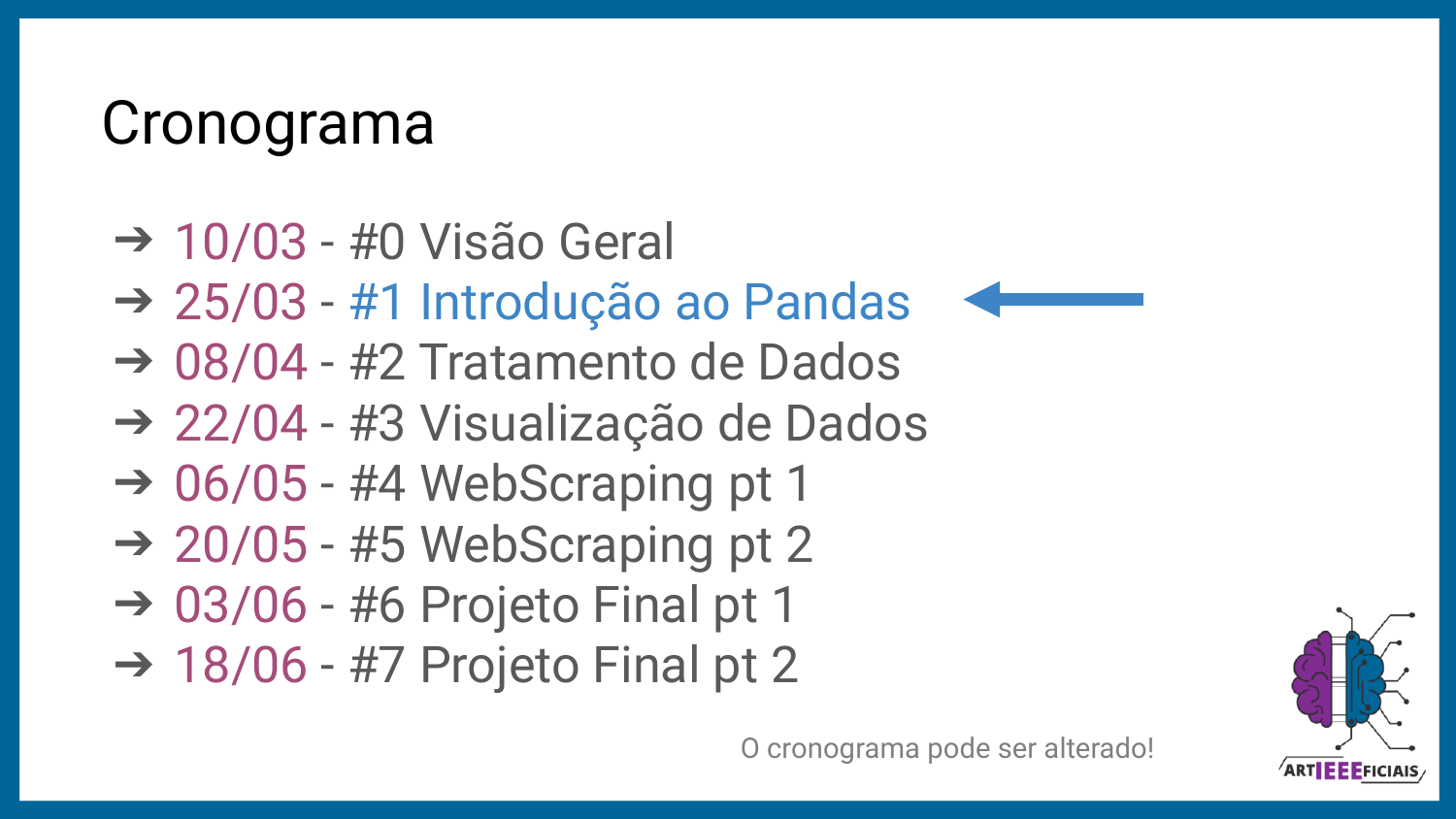

# Cronograma
10/03 - #0 Visão Geral
25/03 - #1 Introdução ao Pandas
08/04 - #2 Tratamento de Dados
22/04 - #3 Visualização de Dados
06/05 - #4 WebScraping pt 1
20/05 - #5 WebScraping pt 2
03/06 - #6 Projeto Final pt 1
18/06 - #7 Projeto Final pt 2
O cronograma pode ser alterado!